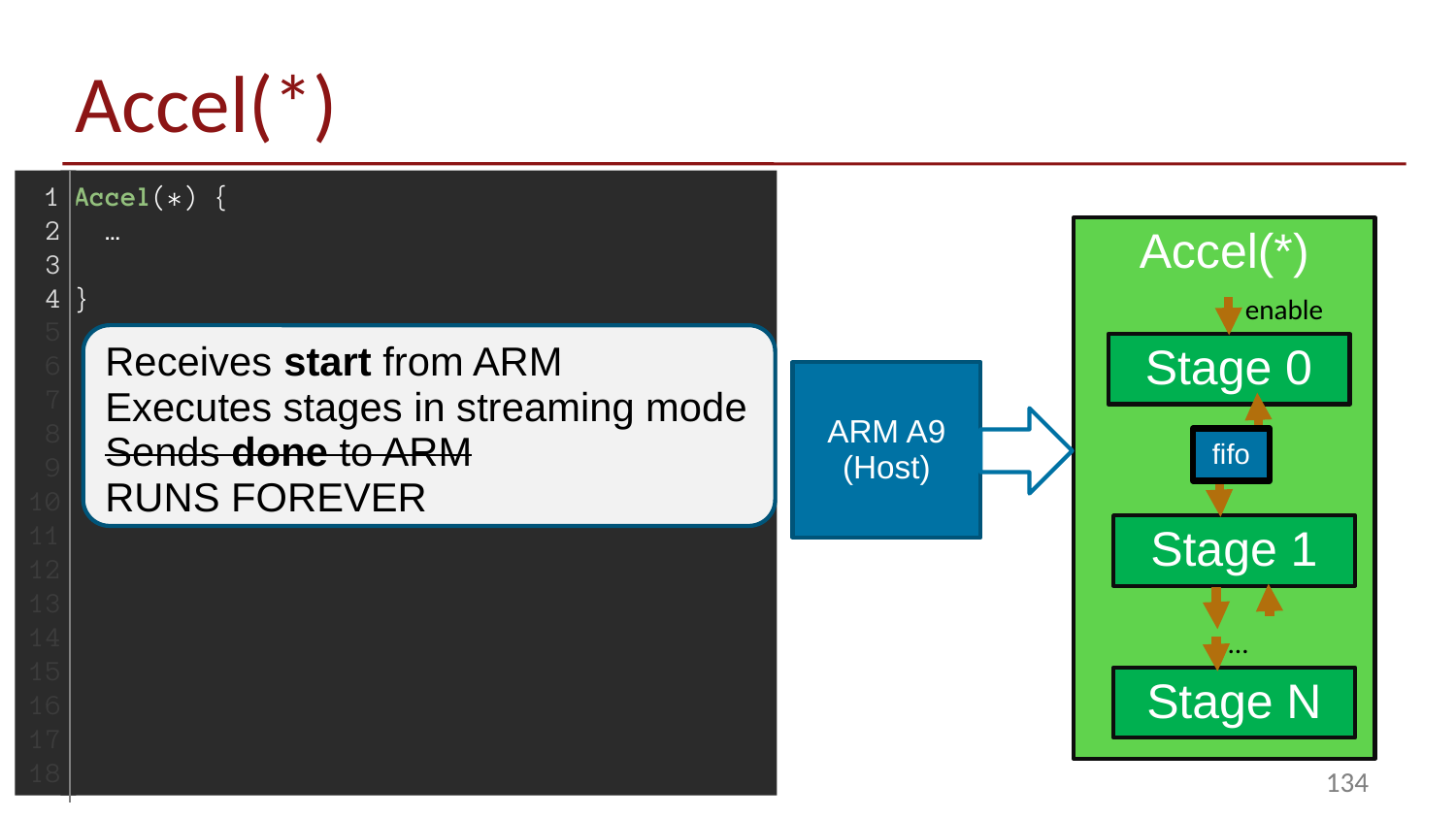

# Accel(*)
1
2
3
4
5
6
7
8
9
10
11
12
13
14
15
16
17
18
Accel(*) {
  …

}

Accel(*)

ARM A9
(Host)
enable

Receives start from ARM
Executes stages in streaming mode
Sends done to ARM
RUNS FOREVER
Stage 0
ARM A9
(Host)

fifo

Stage 1

CPU DRAM

…
Stage N
134